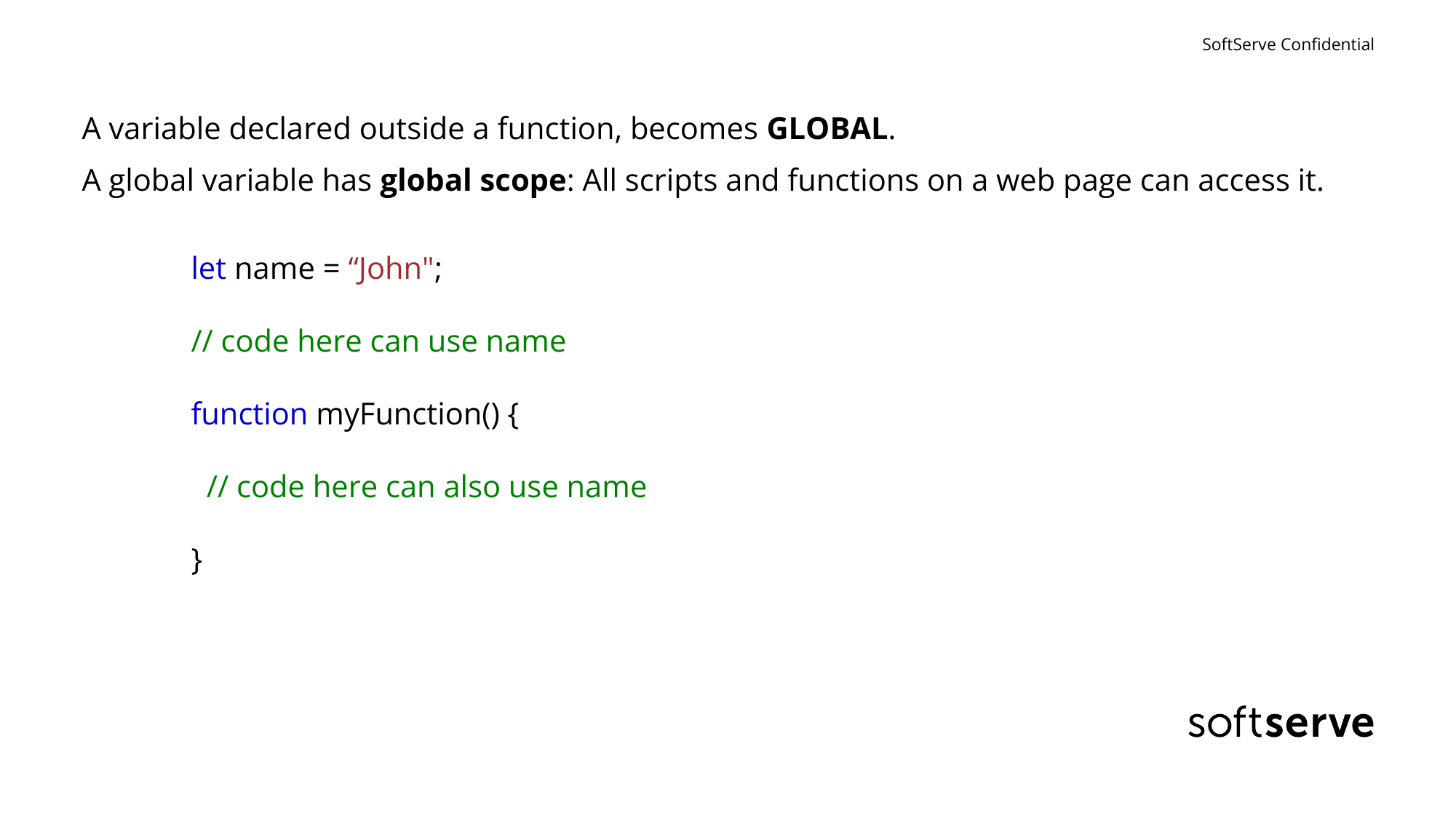

#
A variable declared outside a function, becomes GLOBAL.
A global variable has global scope: All scripts and functions on a web page can access it.

let name = “John";

// code here can use name

function myFunction() {

  // code here can also use name

}